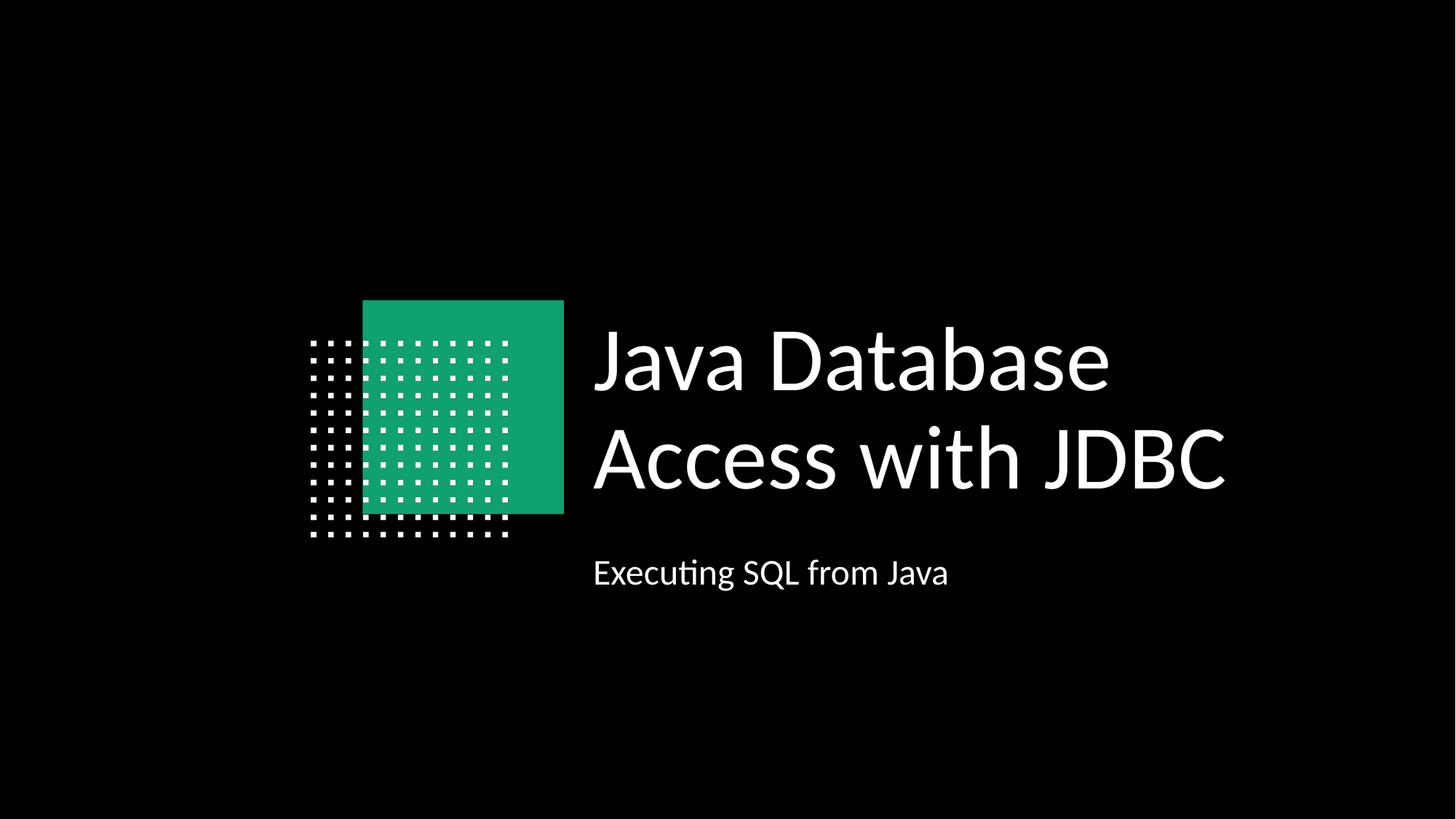

# Java Database Access with JDBC
Executing SQL from Java